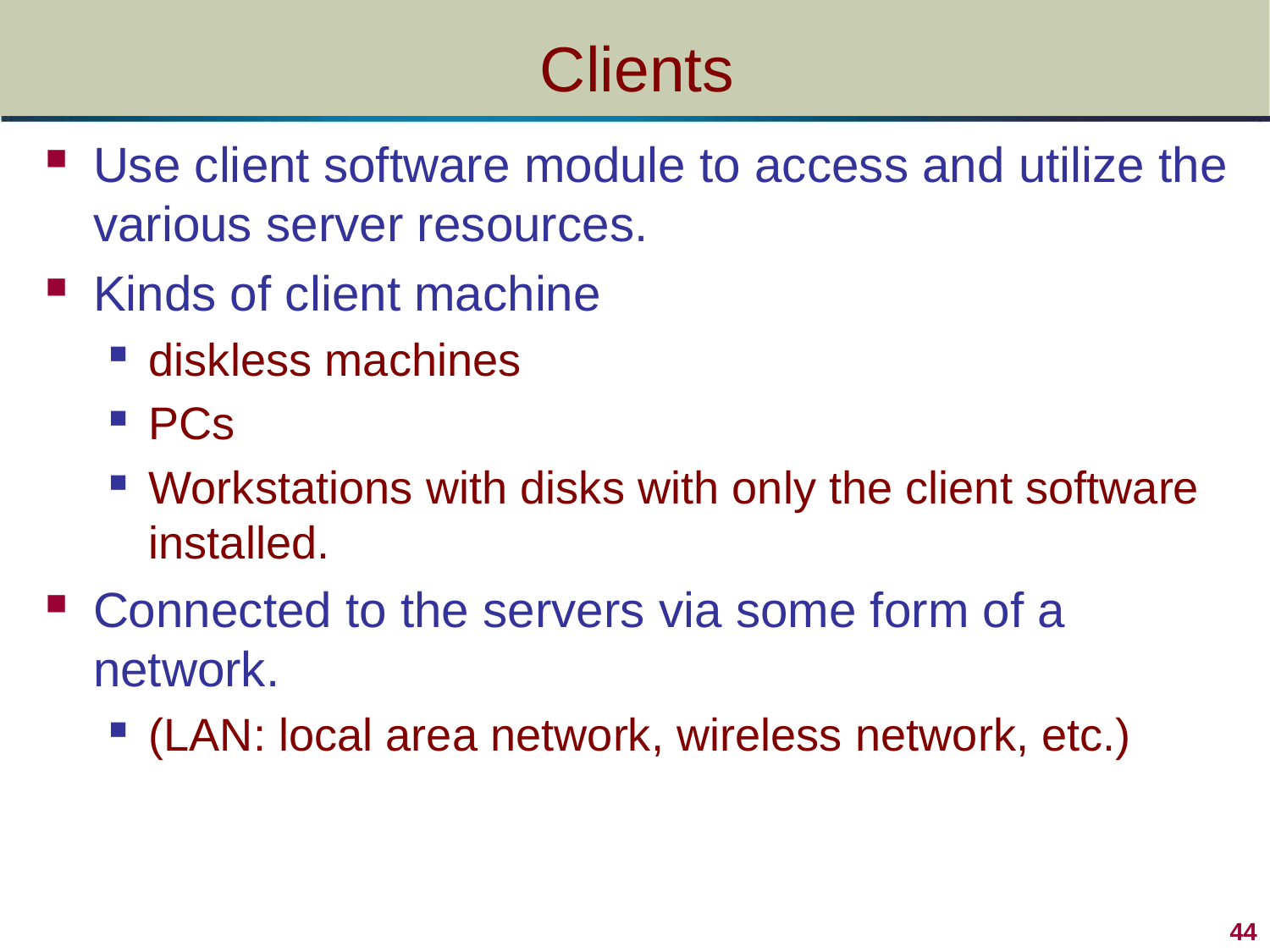

# Clients
Use client software module to access and utilize the various server resources.
Kinds of client machine
diskless machines
PCs
Workstations with disks with only the client software installed.
Connected to the servers via some form of a network.
(LAN: local area network, wireless network, etc.)
44